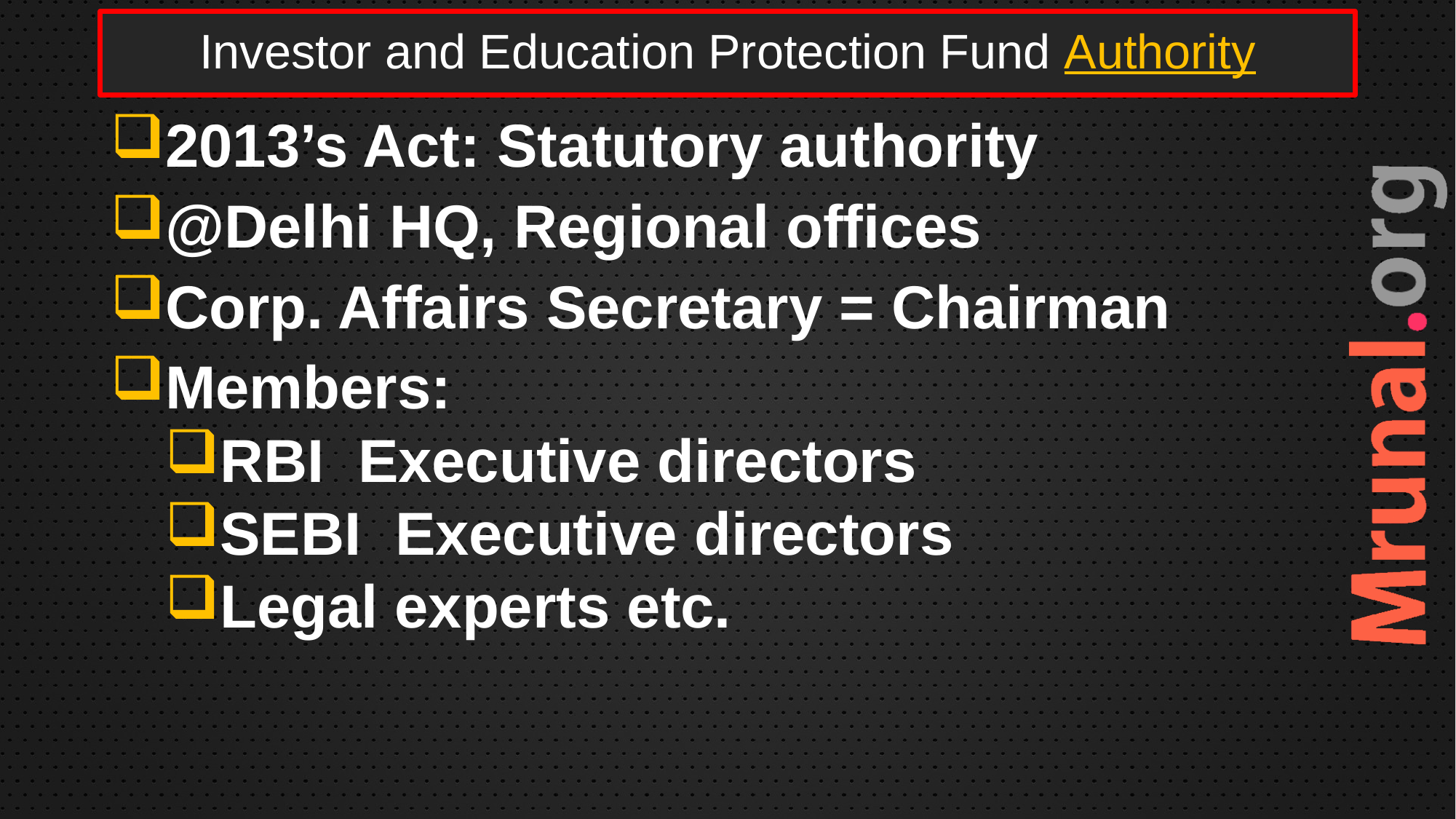

# Investor and Education Protection Fund Authority
2013’s Act: Statutory authority
@Delhi HQ, Regional offices
Corp. Affairs Secretary = Chairman
Members:
RBI  Executive directors
SEBI  Executive directors
Legal experts etc.